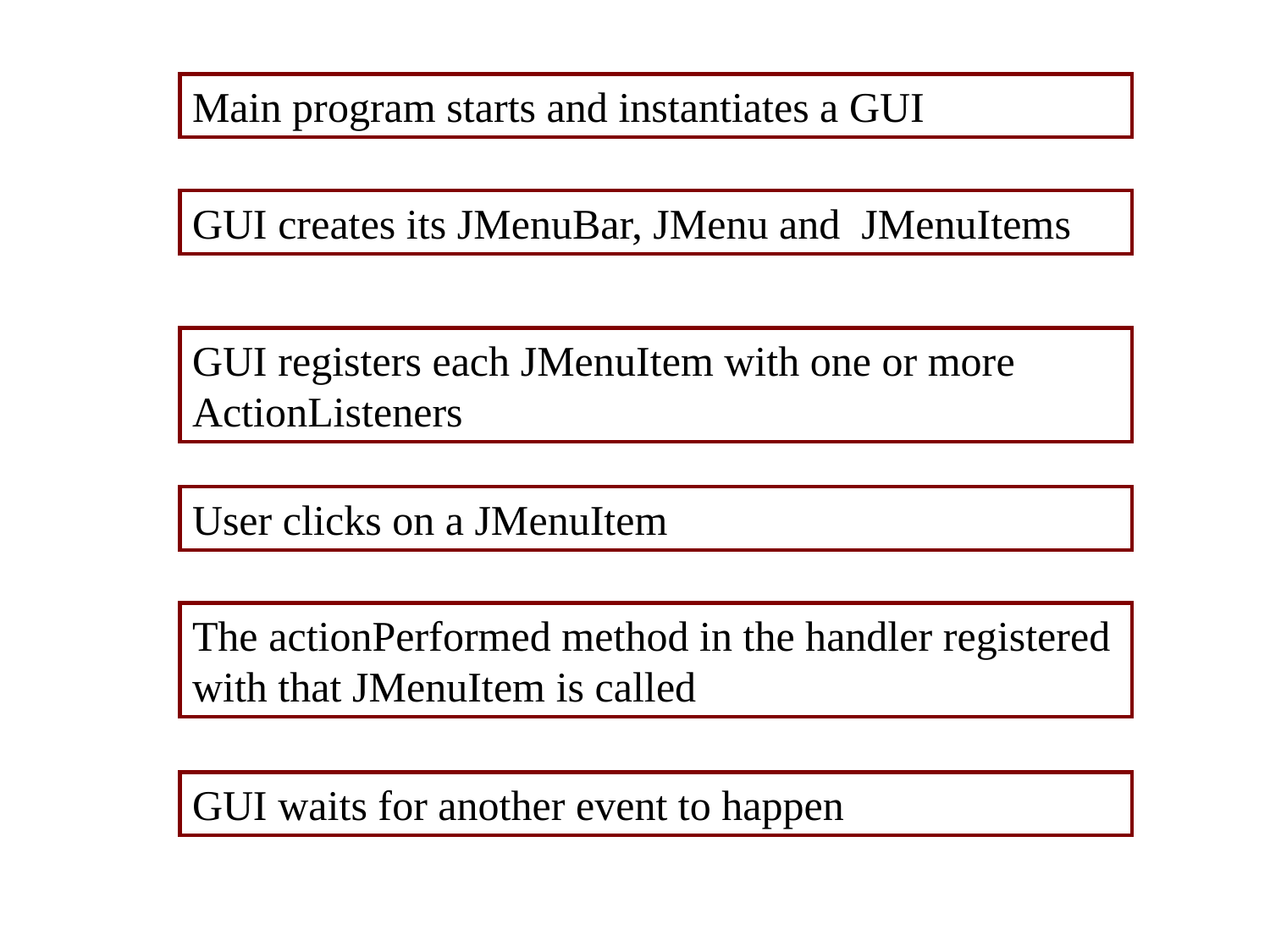

Main program starts and instantiates a GUI
GUI creates its JMenuBar, JMenu and  JMenuItems
GUI registers each JMenuItem with one or more ActionListeners
User clicks on a JMenuItem
The actionPerformed method in the handler registered with that JMenuItem is called
GUI waits for another event to happen